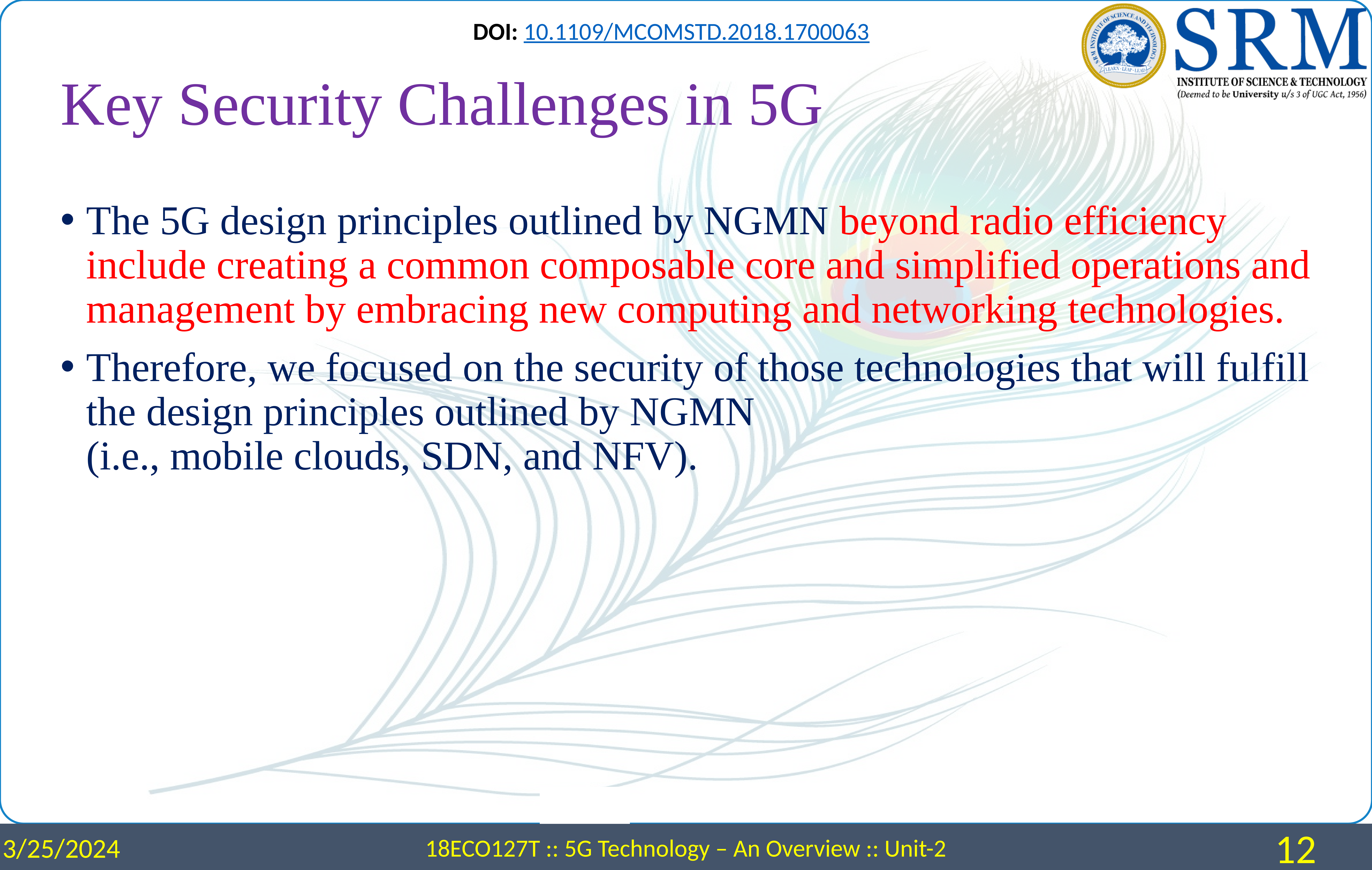

DOI: 10.1109/MCOMSTD.2018.1700063
# Key Security Challenges in 5G
The 5G design principles outlined by NGMN beyond radio efficiency include creating a common composable core and simplified operations and management by embracing new computing and networking technologies.
Therefore, we focused on the security of those technologies that will fulfill the design principles outlined by NGMN
(i.e., mobile clouds, SDN, and NFV).

3/25/2024
18ECO127T :: 5G Technology – An Overview :: Unit-2
12